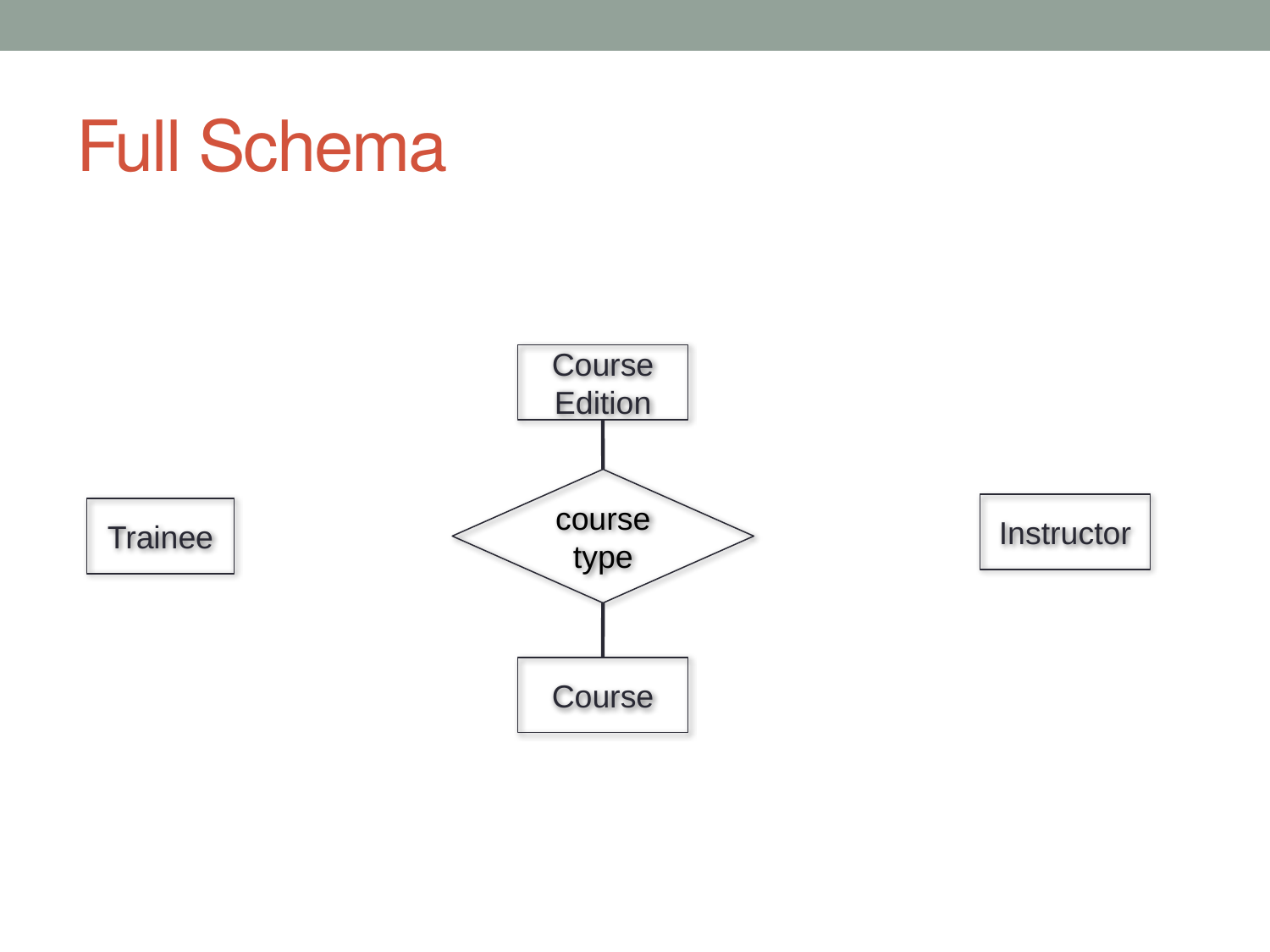

# Full Schema
Course Edition
course type
Instructor
Trainee
Course